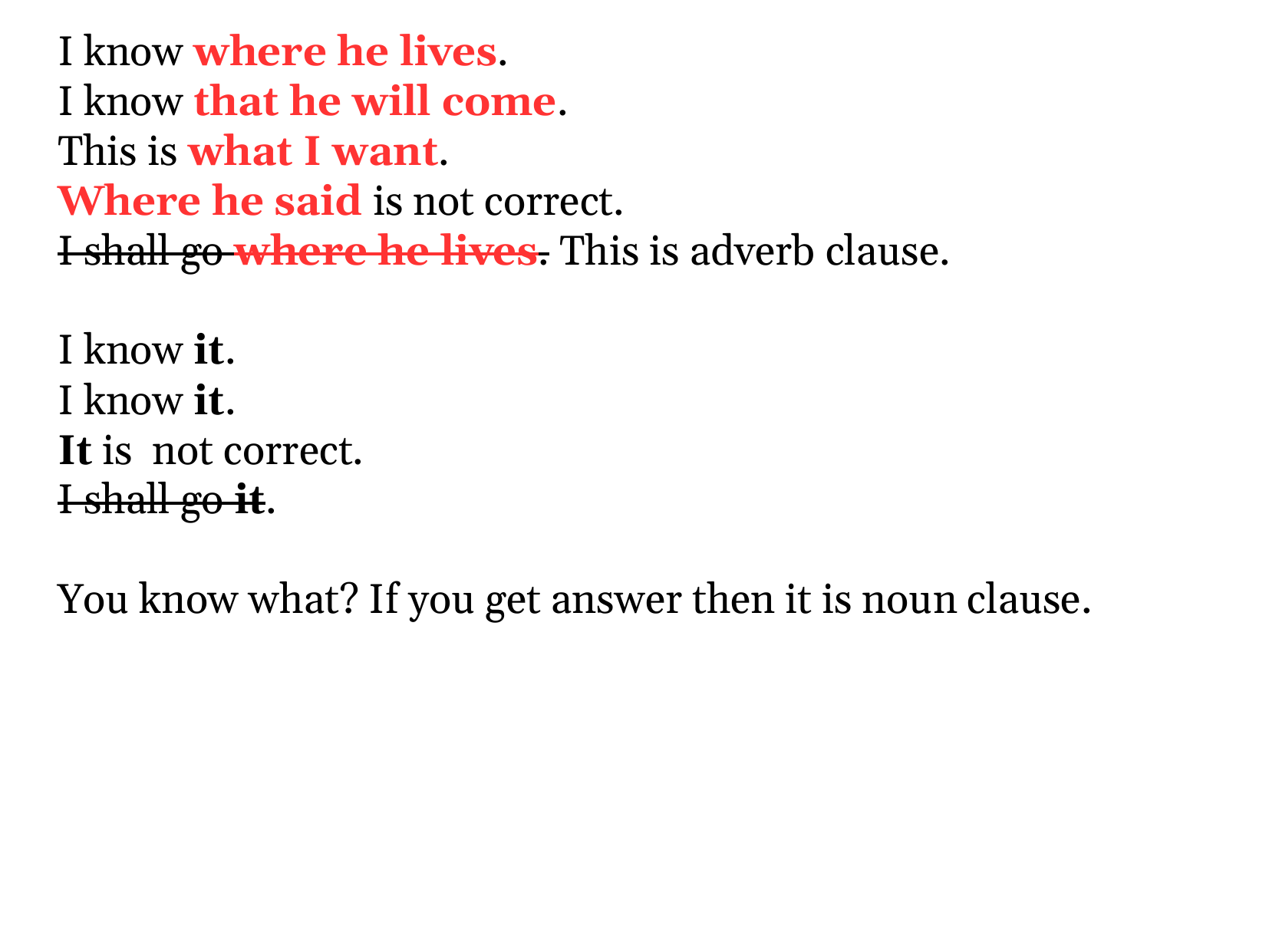

I know where he lives.
I know that he will come.
This is what I want.
Where he said is not correct.
I shall go where he lives. This is adverb clause.

I know it.
I know it.
It is  not correct.
I shall go it.

You know what? If you get answer then it is noun clause.